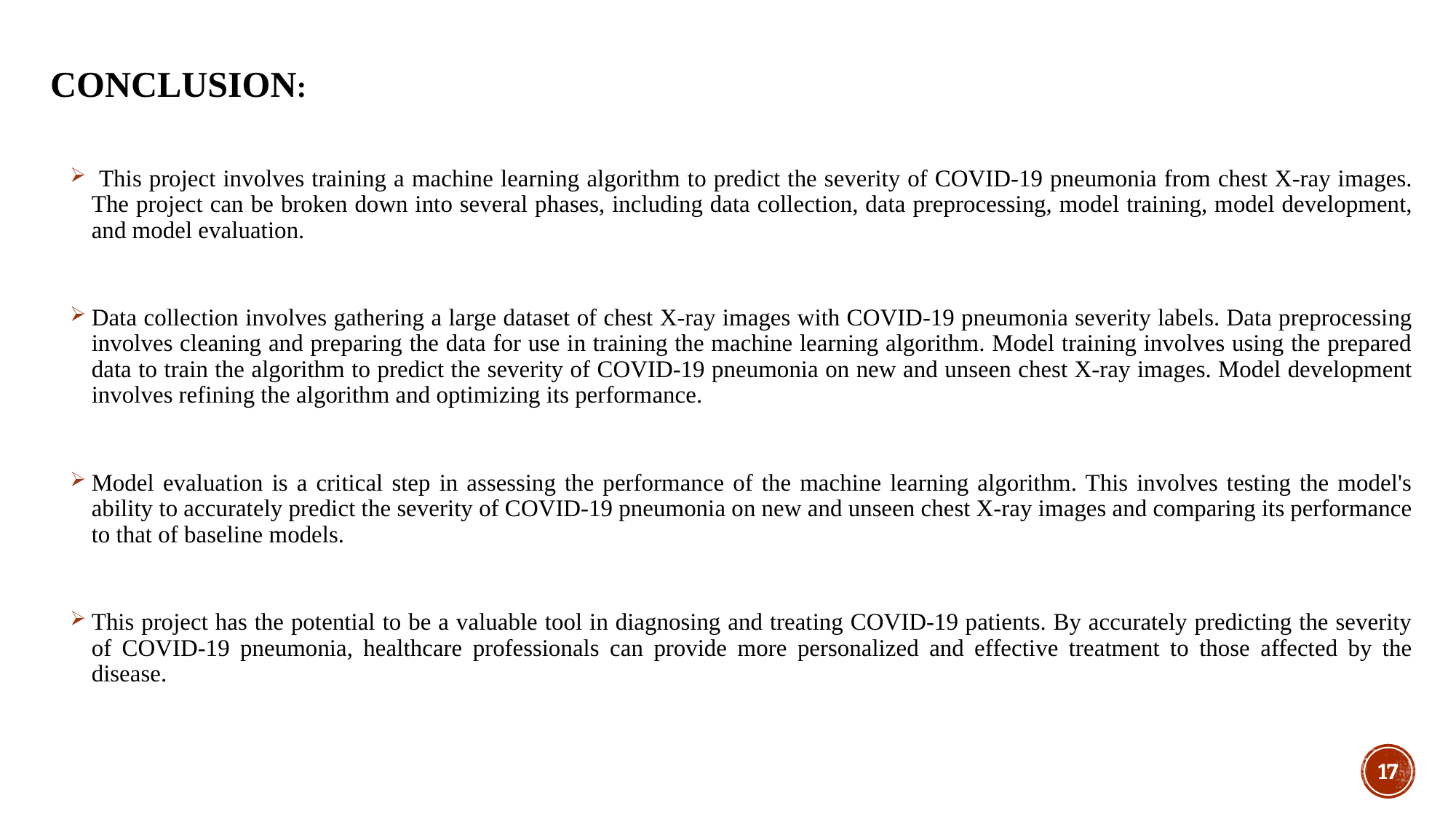

# CONCLUSION:
 This project involves training a machine learning algorithm to predict the severity of COVID-19 pneumonia from chest X-ray images. The project can be broken down into several phases, including data collection, data preprocessing, model training, model development, and model evaluation.

Data collection involves gathering a large dataset of chest X-ray images with COVID-19 pneumonia severity labels. Data preprocessing involves cleaning and preparing the data for use in training the machine learning algorithm. Model training involves using the prepared data to train the algorithm to predict the severity of COVID-19 pneumonia on new and unseen chest X-ray images. Model development involves refining the algorithm and optimizing its performance.

Model evaluation is a critical step in assessing the performance of the machine learning algorithm. This involves testing the model's ability to accurately predict the severity of COVID-19 pneumonia on new and unseen chest X-ray images and comparing its performance to that of baseline models.

This project has the potential to be a valuable tool in diagnosing and treating COVID-19 patients. By accurately predicting the severity of COVID-19 pneumonia, healthcare professionals can provide more personalized and effective treatment to those affected by the disease.
17